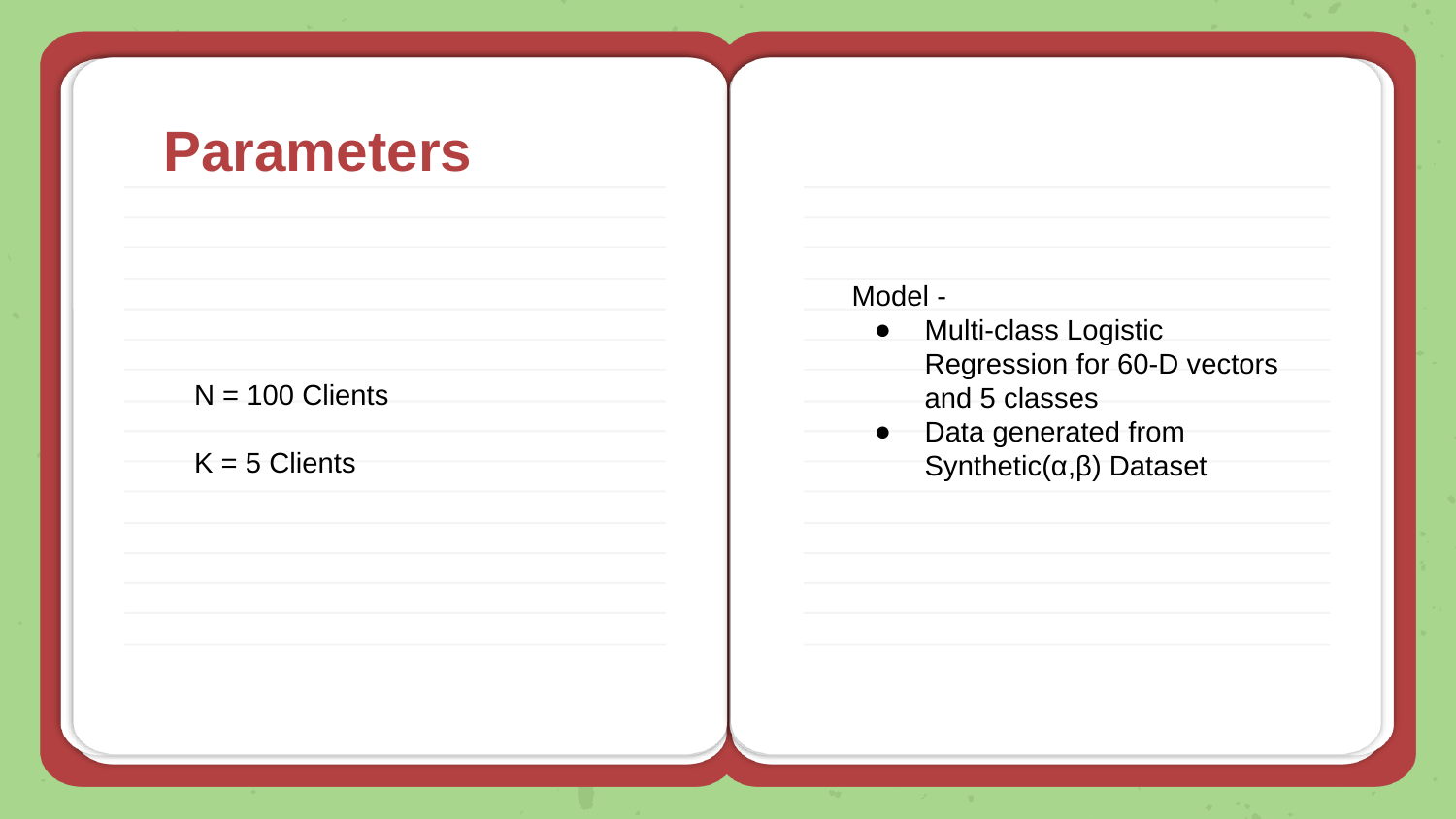

# Parameters

Model -
Multi-class Logistic Regression for 60-D vectors and 5 classes
Data generated from Synthetic(α,β) Dataset
N = 100 Clients

K = 5 Clients